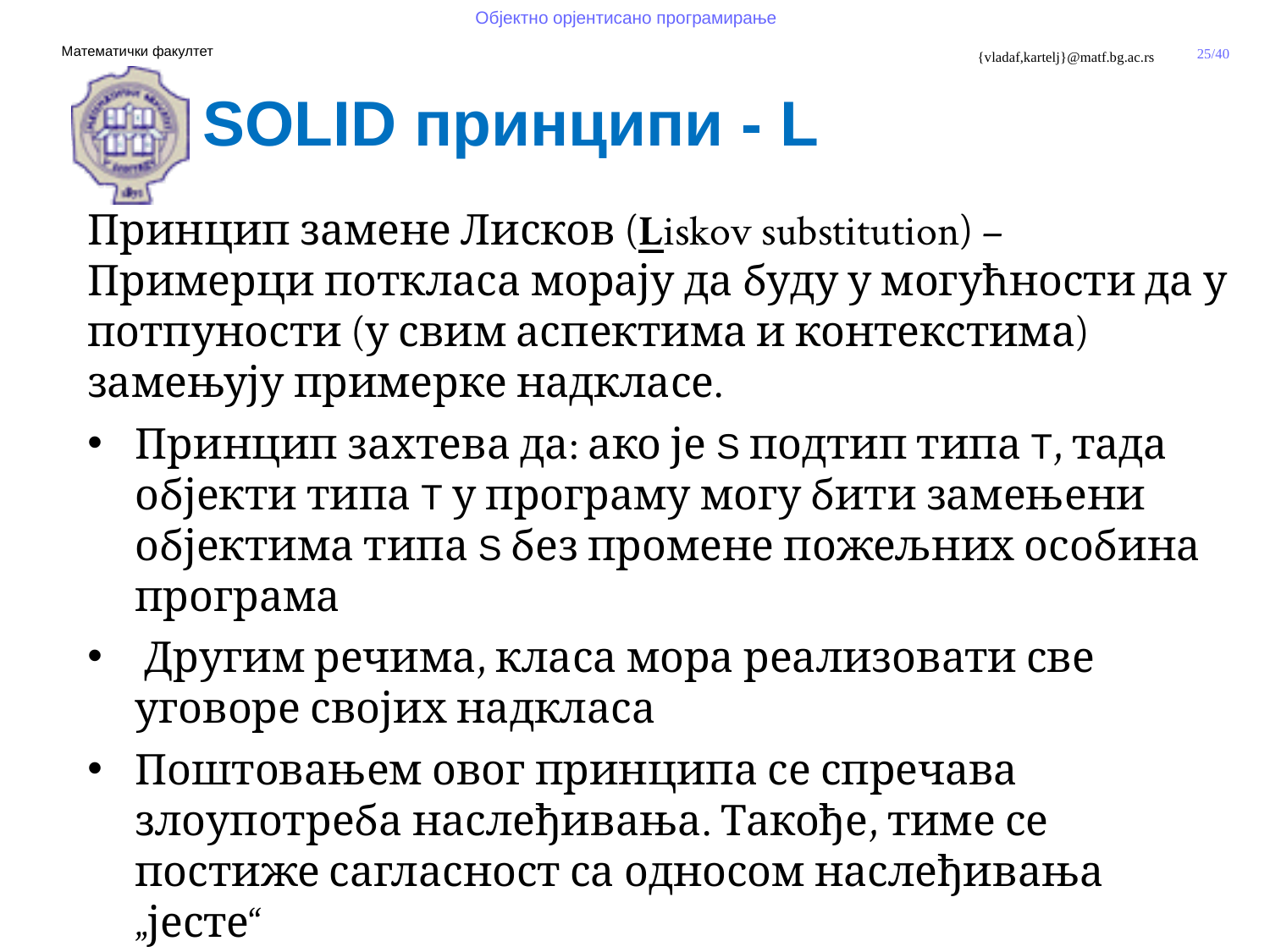

SOLID принципи - L
Принцип замене Лисков (Liskov substitution) – Примерци поткласа морају да буду у могућности да у потпуности (у свим аспектима и контекстима) замењују примерке надкласе.
Принцип захтева да: ако је S подтип типа T, тада објекти типа T у програму могу бити замењени објектима типа S без промене пожељних особина програма
 Другим речима, класа мора реализовати све уговоре својих надкласа
Поштовањем овог принципа се спречава злоупотреба наслеђивања. Такође, тиме се постиже сагласност са односом наслеђивања „јесте“